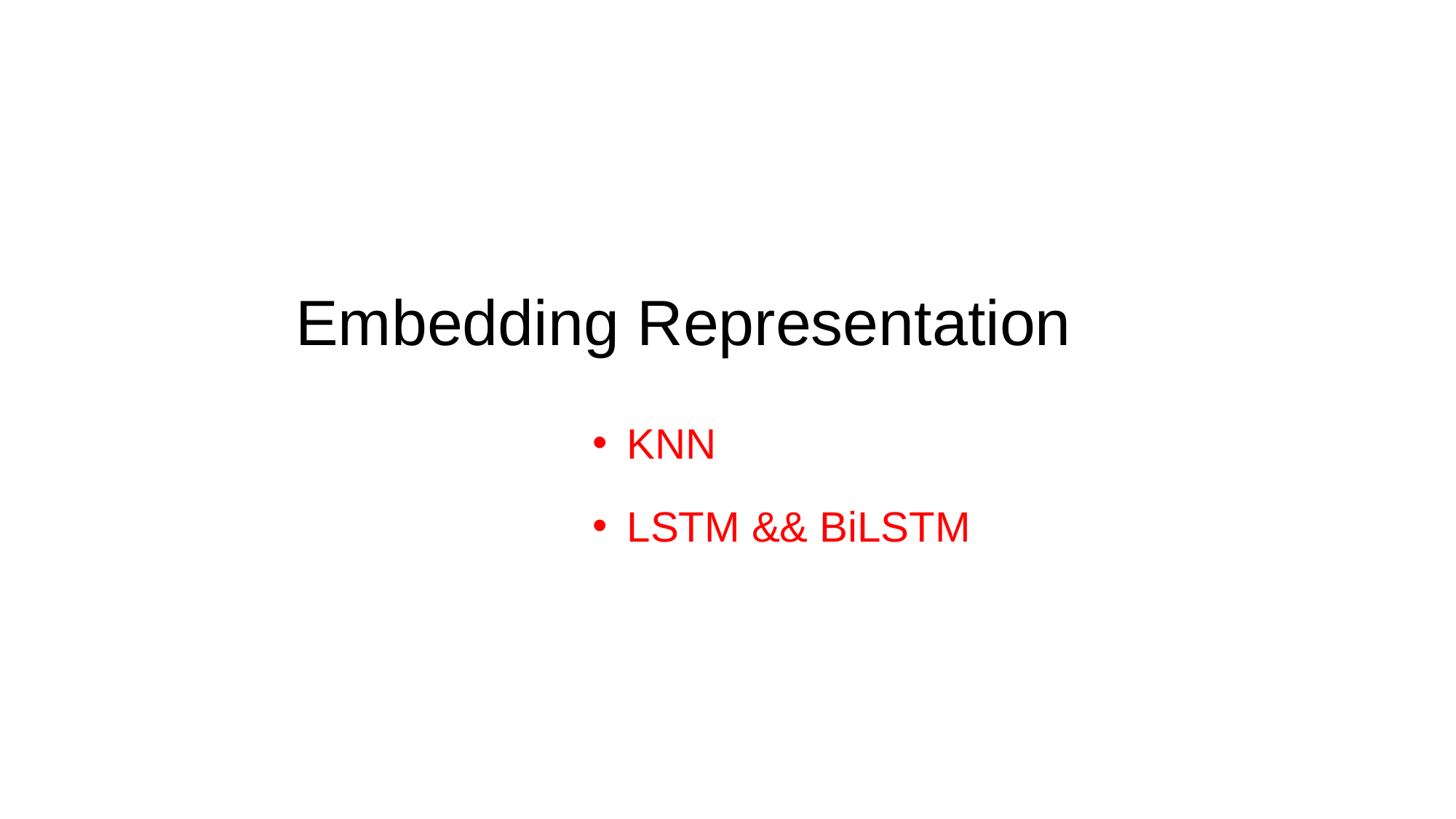

# Embedding Representation
KNN
LSTM && BiLSTM